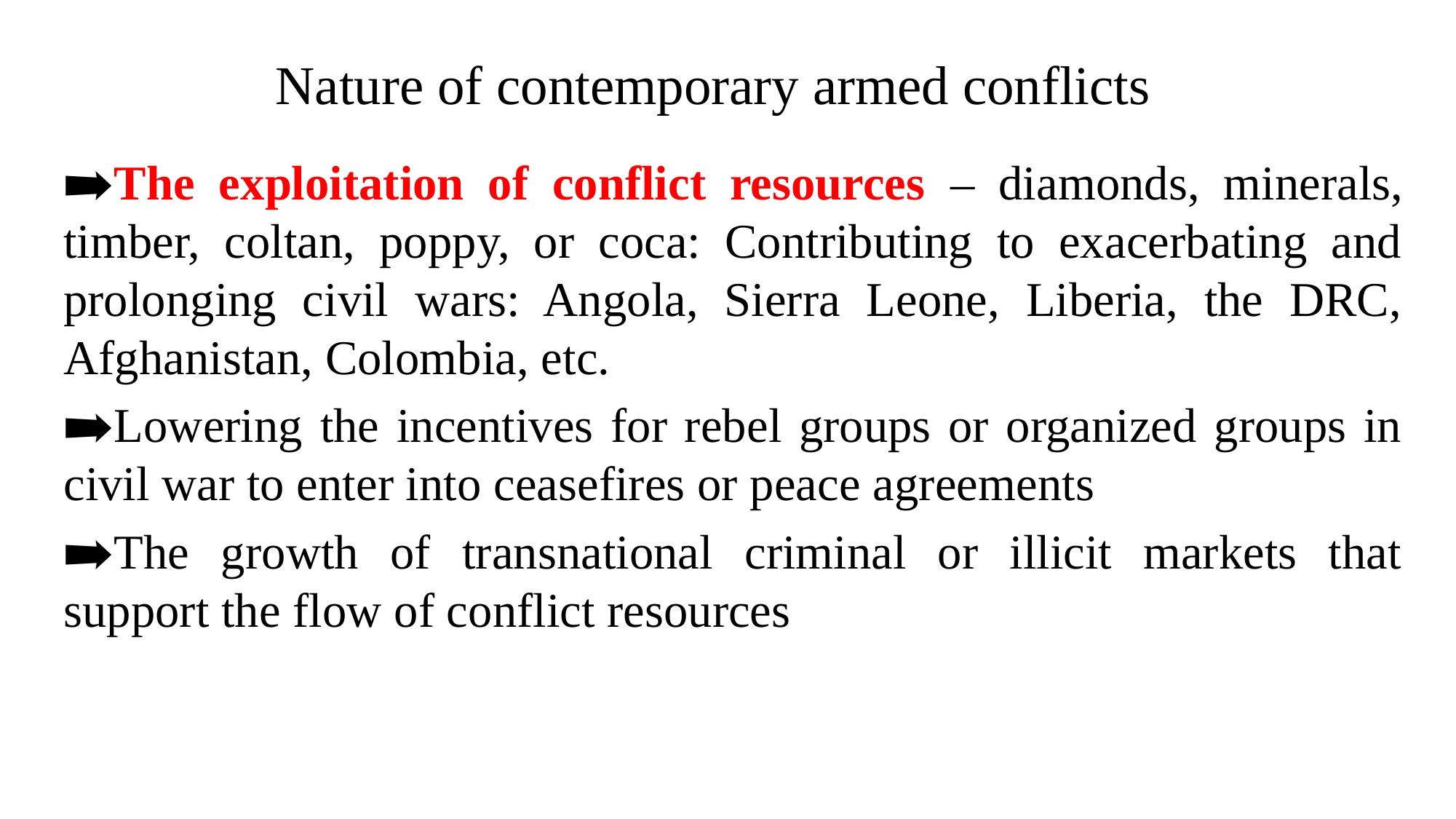

# Nature of contemporary armed conflicts
➡The exploitation of conflict resources – diamonds, minerals, timber, coltan, poppy, or coca: Contributing to exacerbating and prolonging civil wars: Angola, Sierra Leone, Liberia, the DRC, Afghanistan, Colombia, etc.
➡Lowering the incentives for rebel groups or organized groups in civil war to enter into ceasefires or peace agreements
➡The growth of transnational criminal or illicit markets that support the flow of conflict resources